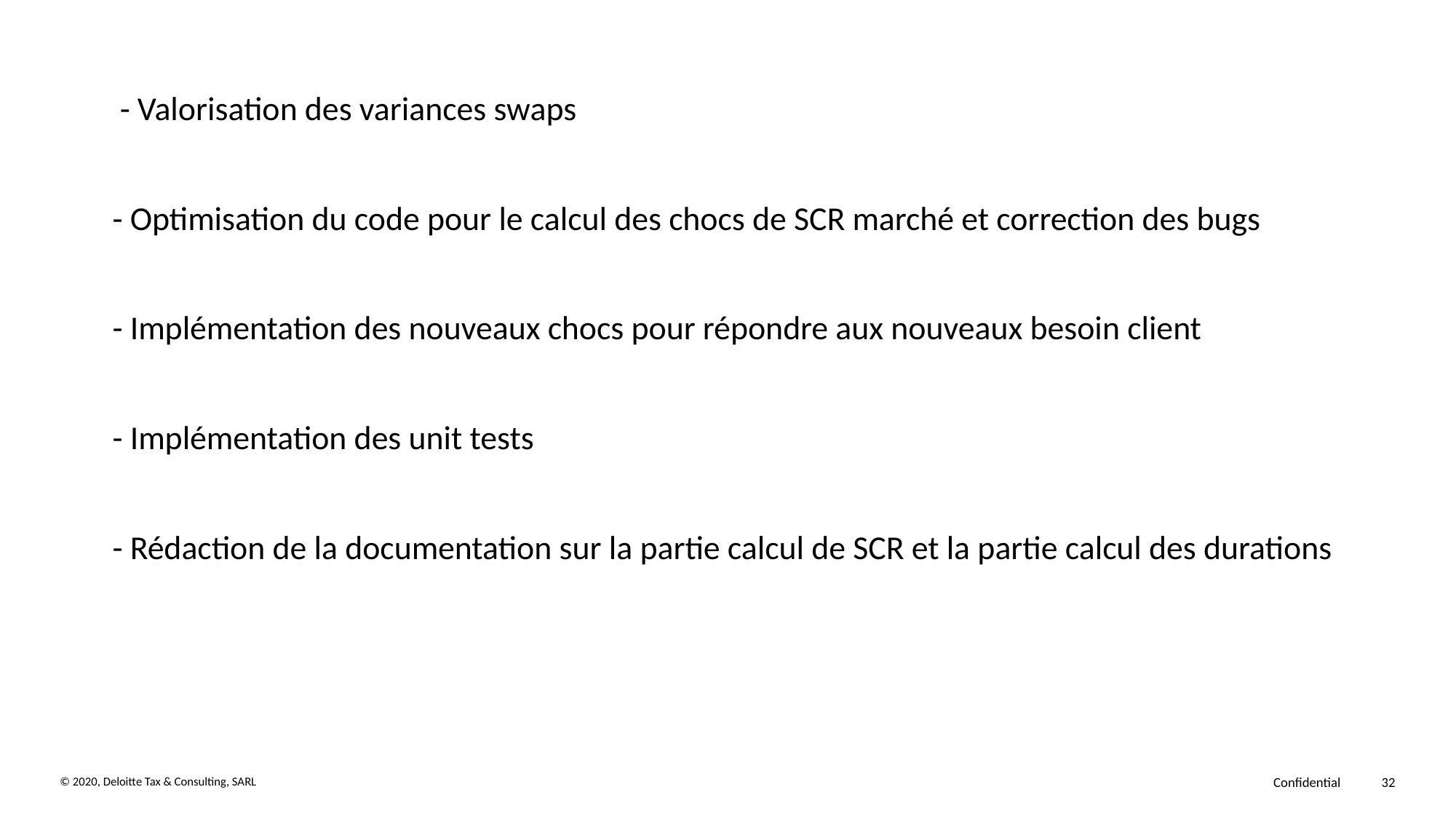

- Valorisation des variances swaps
 - Optimisation du code pour le calcul des chocs de SCR marché et correction des bugs
 - Implémentation des nouveaux chocs pour répondre aux nouveaux besoin client
 - Implémentation des unit tests
 - Rédaction de la documentation sur la partie calcul de SCR et la partie calcul des durations